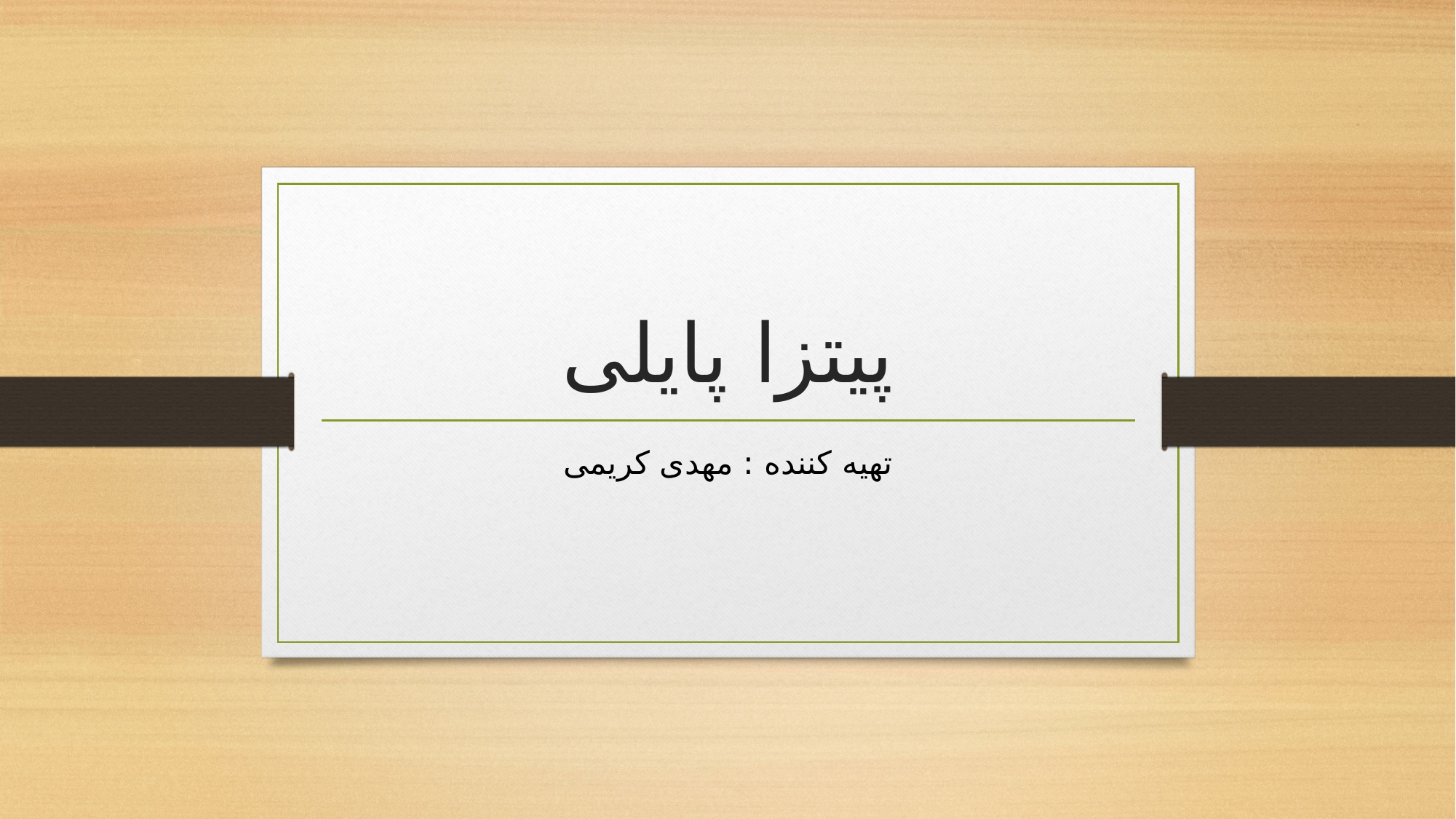

# پیتزا پایلی
تهیه کننده : مهدی کریمی